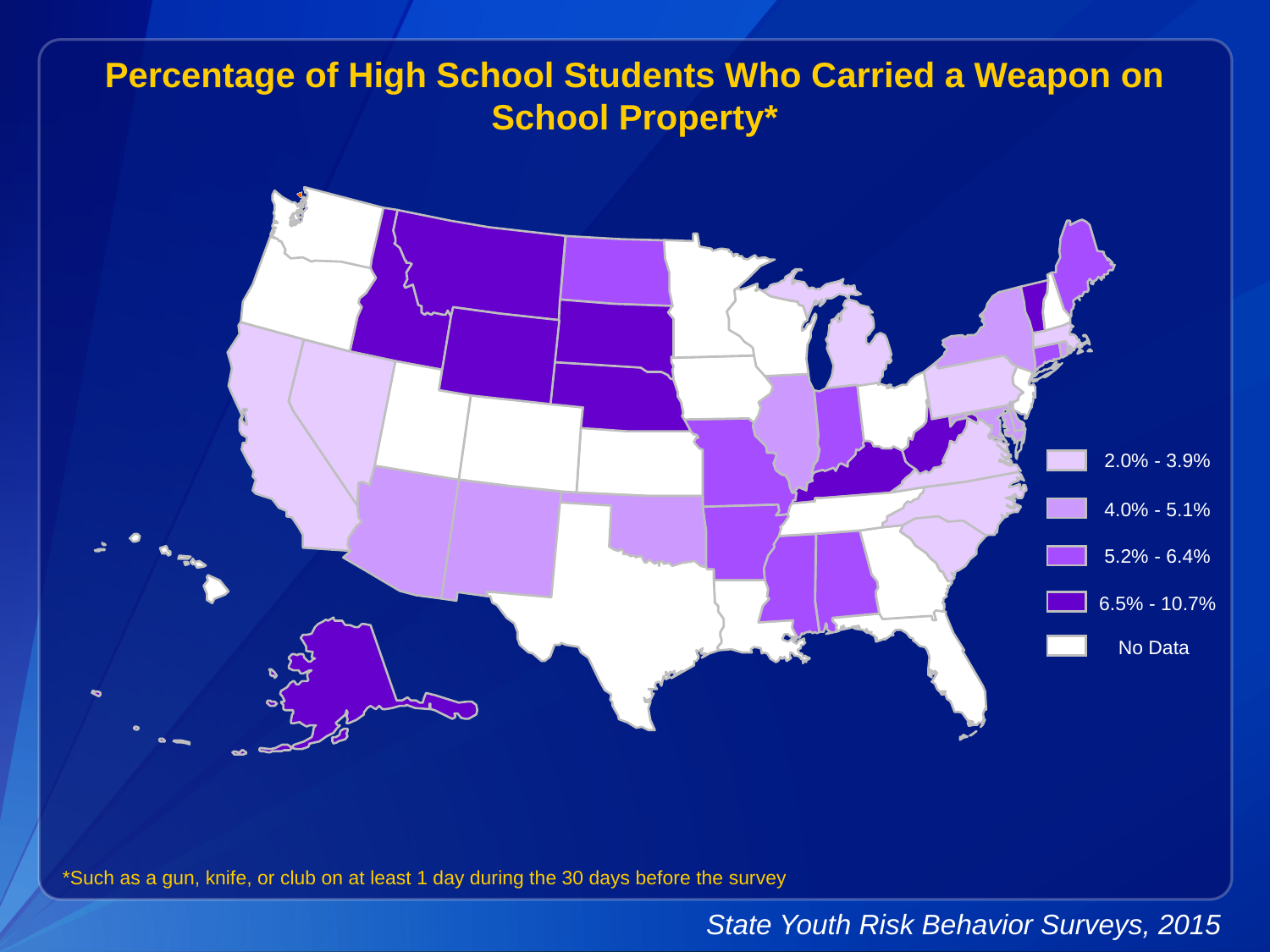

Percentage of High School Students Who Carried a Weapon on School Property*

2.0% - 3.9%

4.0% - 5.1%

5.2% - 6.4%

6.5% - 10.7%

No Data

*Such as a gun, knife, or club on at least 1 day during the 30 days before the survey
State Youth Risk Behavior Surveys, 2015